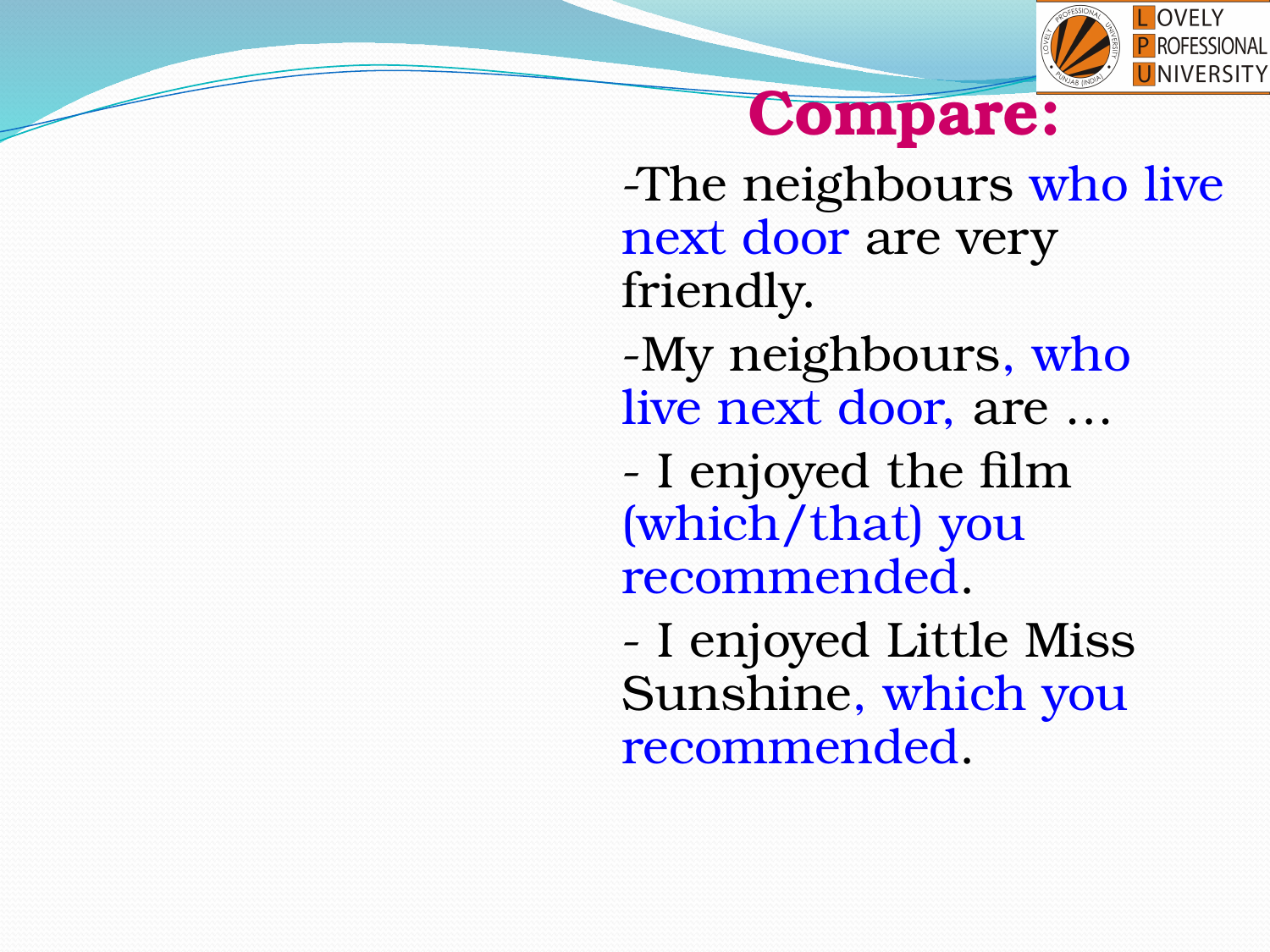

Compare:
	-The neighbours who live next door are very friendly.
	-My neighbours, who live next door, are …
	- I enjoyed the film (which/that) you recommended.
	- I enjoyed Little Miss Sunshine, which you recommended.